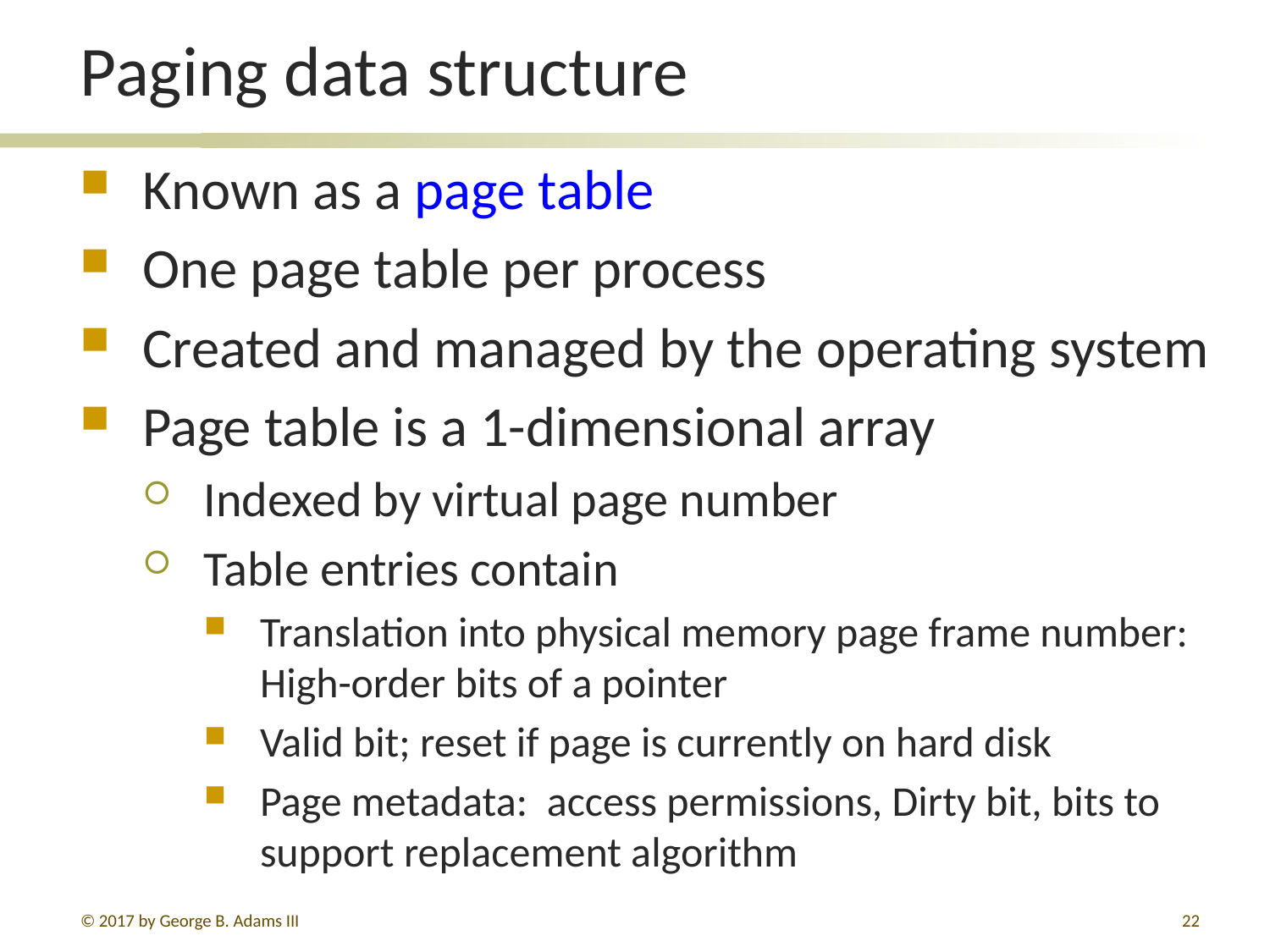

# Paging data structure
Known as a page table
One page table per process
Created and managed by the operating system
Page table is a 1-dimensional array
Indexed by virtual page number
Table entries contain
Translation into physical memory page frame number:  High-order bits of a pointer
Valid bit; reset if page is currently on hard disk
Page metadata:  access permissions, Dirty bit, bits to support replacement algorithm
© 2017 by George B. Adams III
22